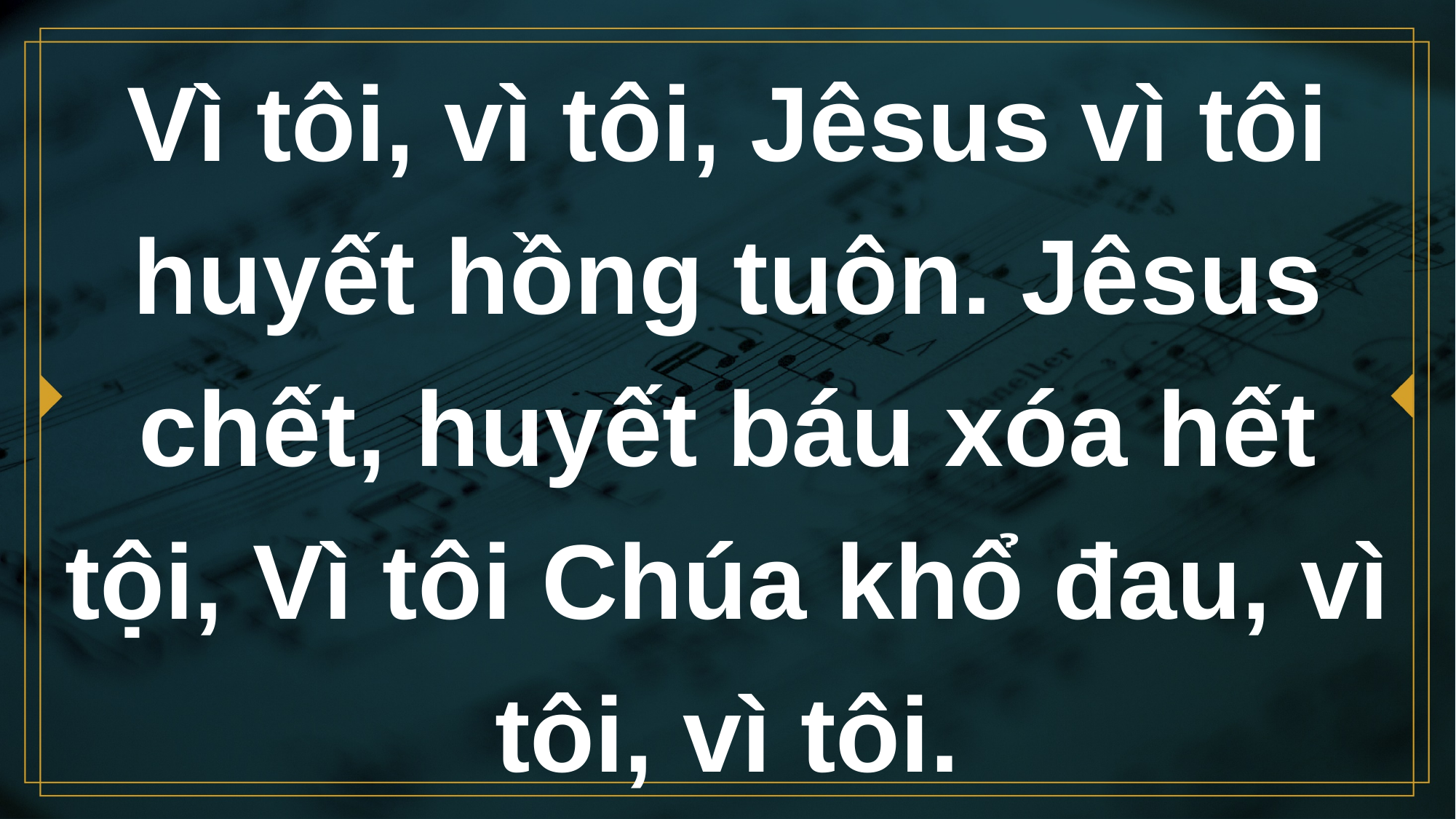

# Vì tôi, vì tôi, Jêsus vì tôi huyết hồng tuôn. Jêsus chết, huyết báu xóa hết tội, Vì tôi Chúa khổ đau, vì tôi, vì tôi.